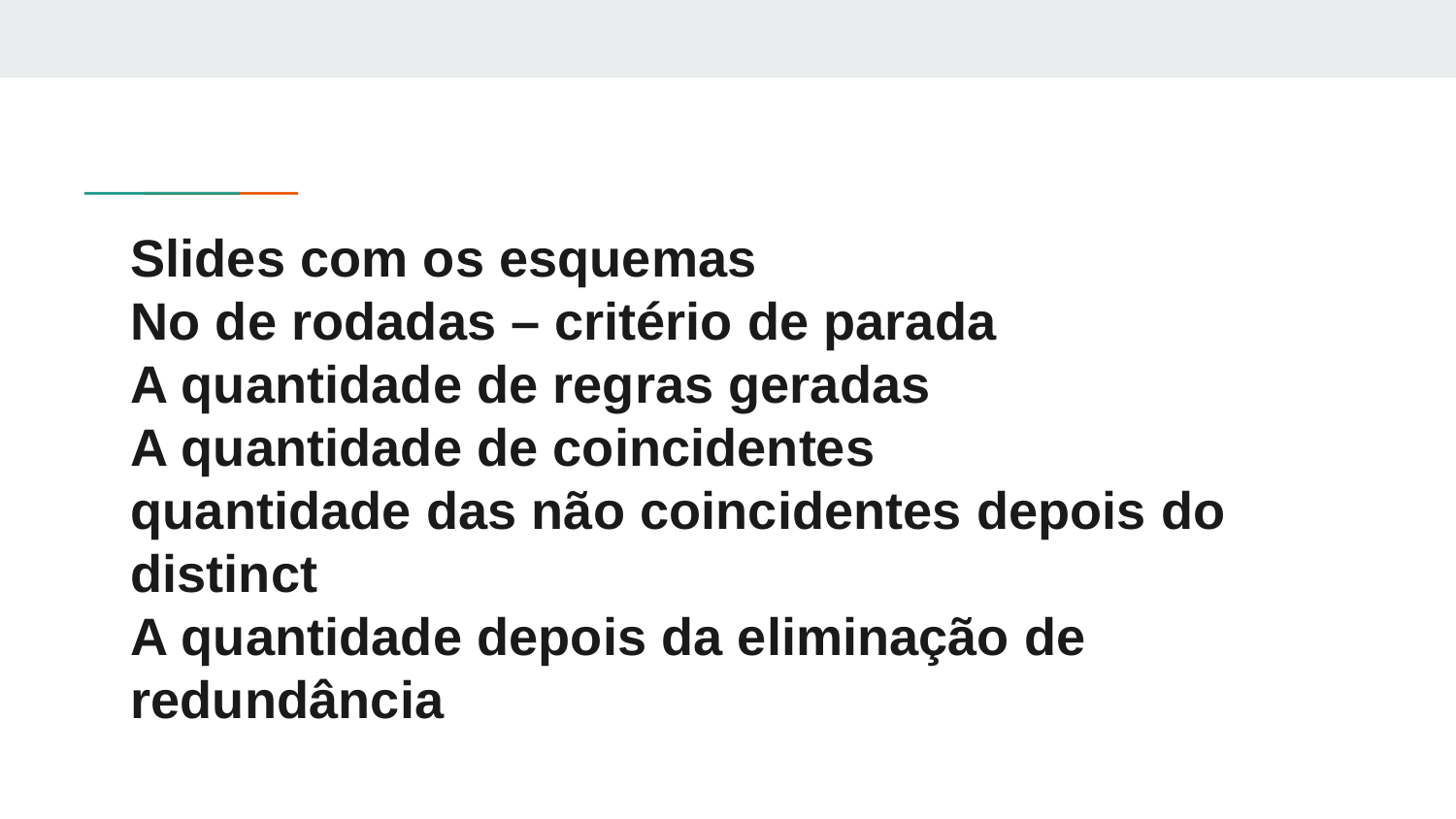

# Slides com os esquemas No de rodadas – critério de parada A quantidade de regras geradas A quantidade de coincidentes quantidade das não coincidentes depois do distinct A quantidade depois da eliminação de redundância